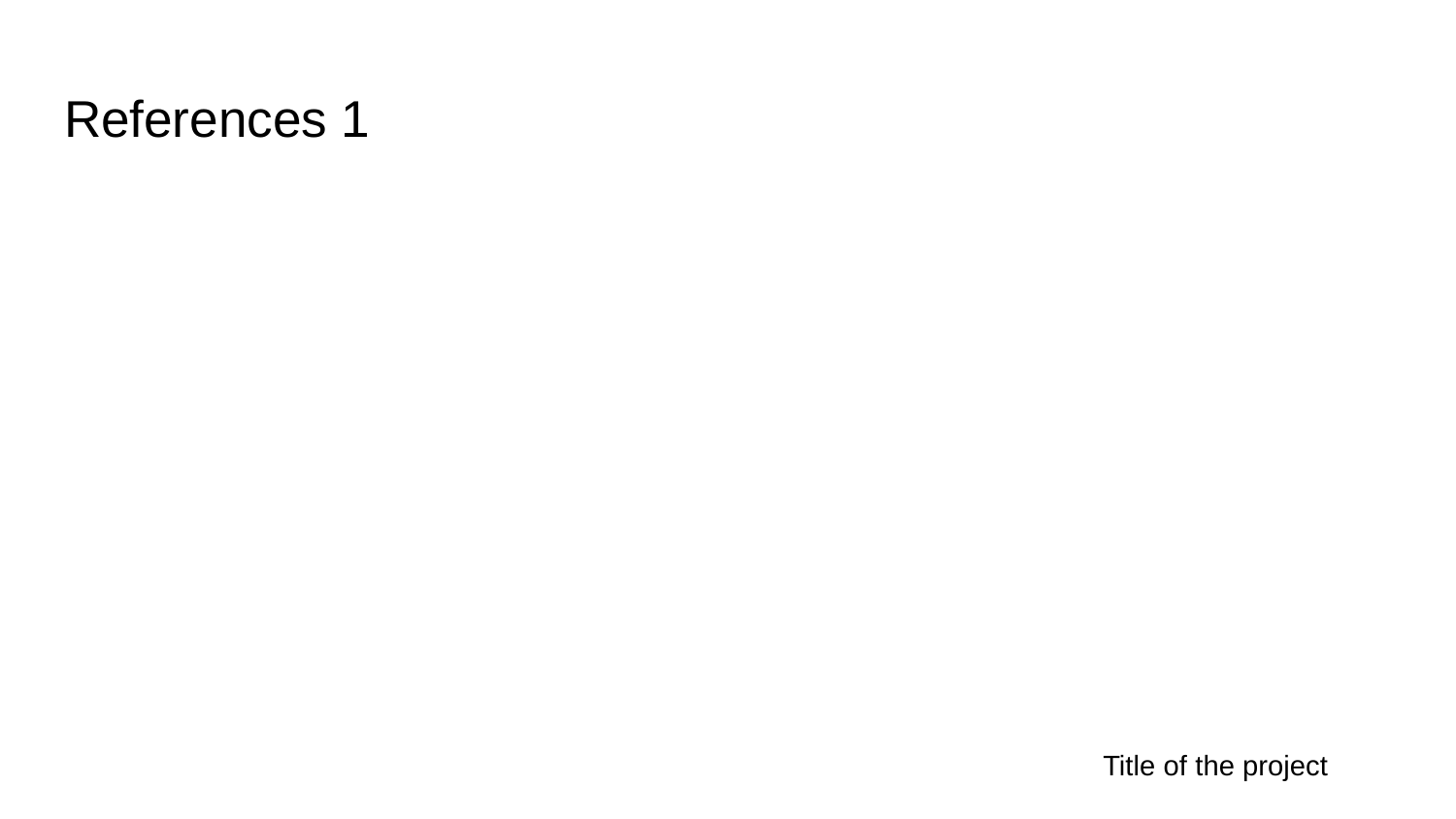

# References 1

Title of the project